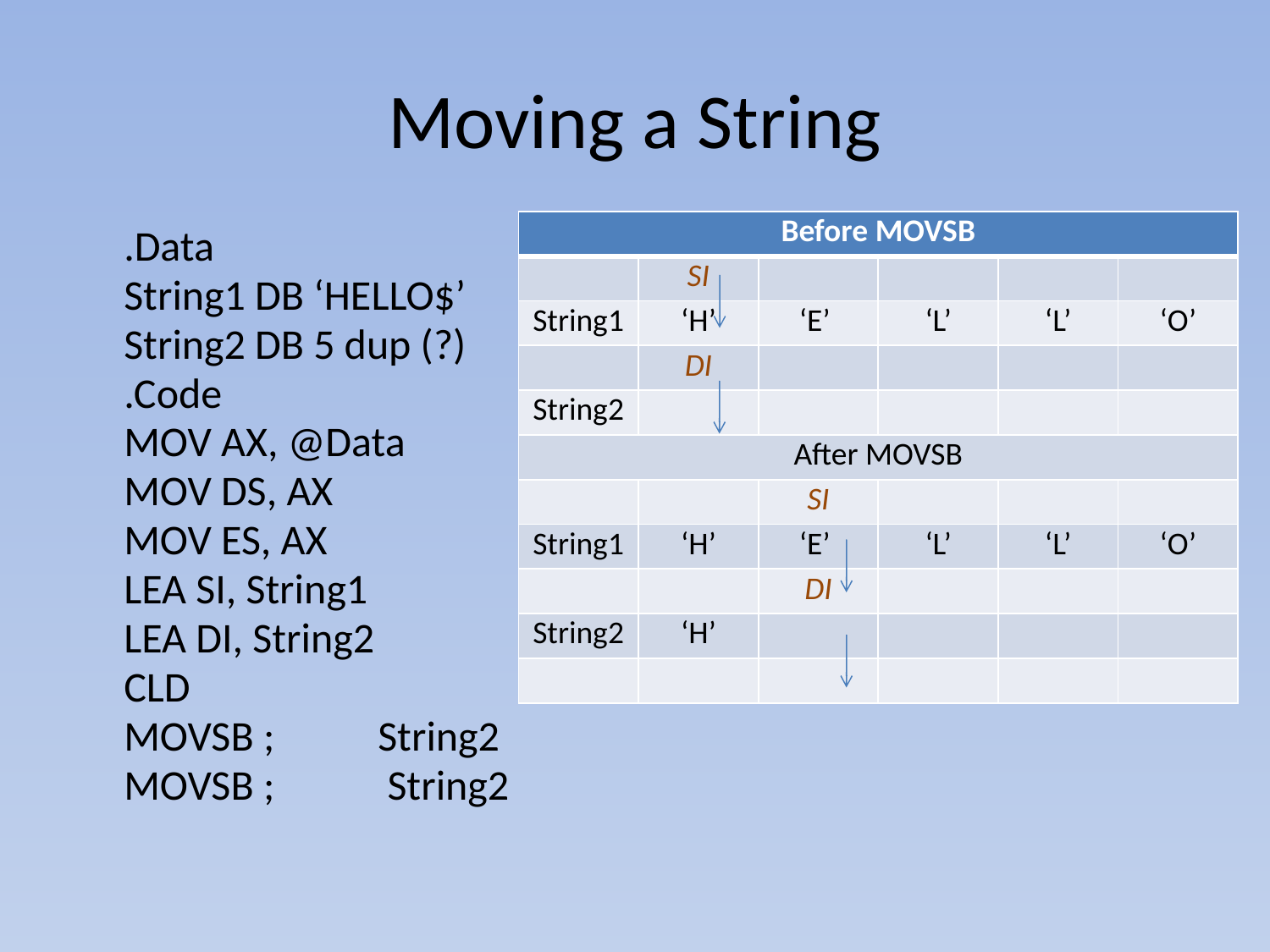

# Moving a String
| Before MOVSB |  |  |  |  |  |
| --- | --- | --- | --- | --- | --- |
|  | SI |  |  |  |  |
| String1 | ‘H’ | ‘E’ | ‘L’ | ‘L’ | ‘O’ |
|  | DI |  |  |  |  |
| String2 |  |  |  |  |  |
| After MOVSB |  |  |  |  |  |
|  |  | SI |  |  |  |
| String1 | ‘H’ | ‘E’ | ‘L’ | ‘L’ | ‘O’ |
|  |  | DI |  |  |  |
| String2 | ‘H’ |  |  |  |  |
|  |  |  |  |  |  |
	.Data
	String1 DB ‘HELLO$’
	String2 DB 5 dup (?)
	.Code
	MOV AX, @Data
	MOV DS, AX
	MOV ES, AX
	LEA SI, String1
	LEA DI, String2
	CLD
	MOVSB ;	String2
	MOVSB ;	 String2